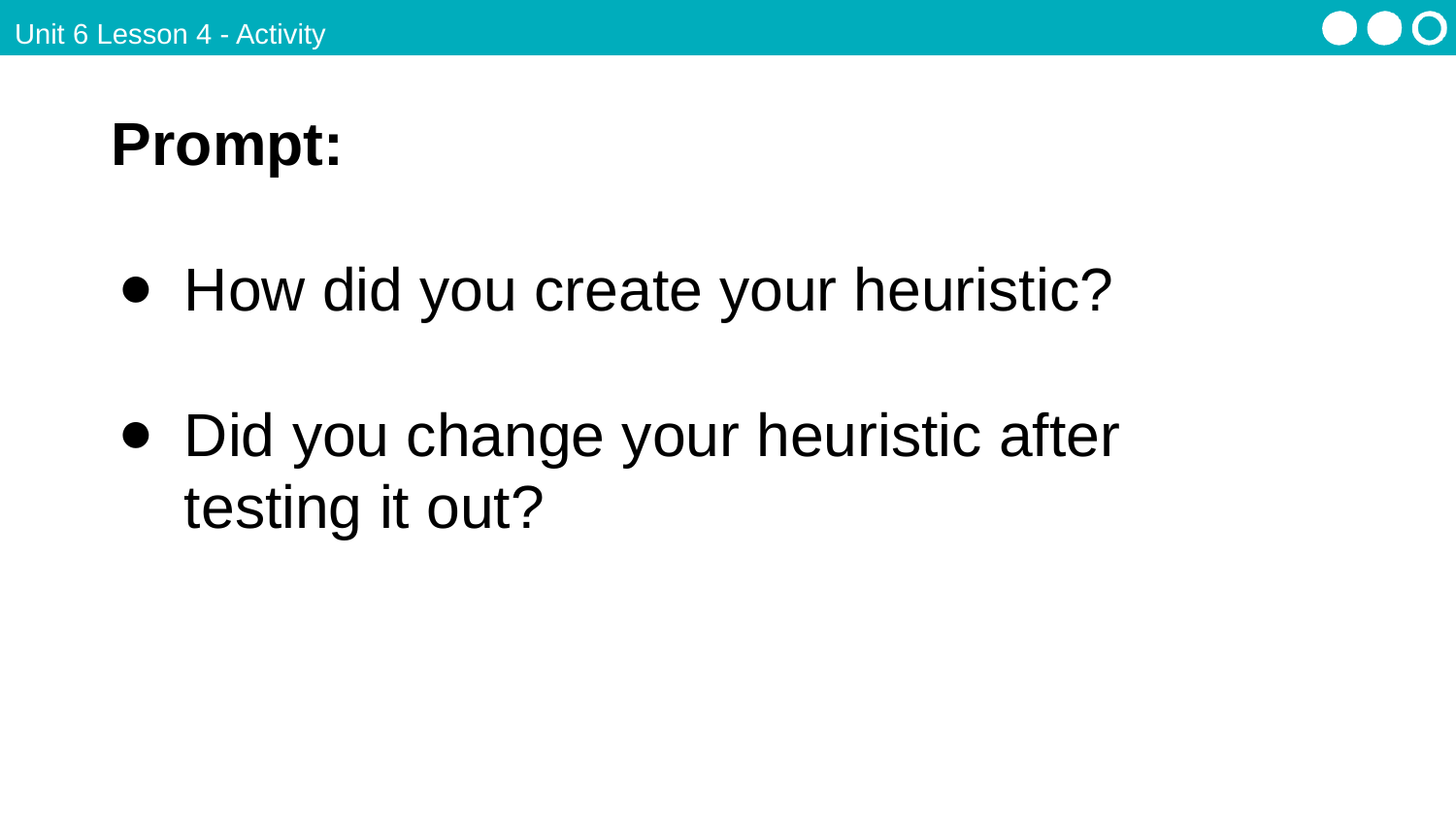

Unit 6 Lesson 4 - Activity

Prompt:

How did you create your heuristic?

Did you change your heuristic after testing it out?